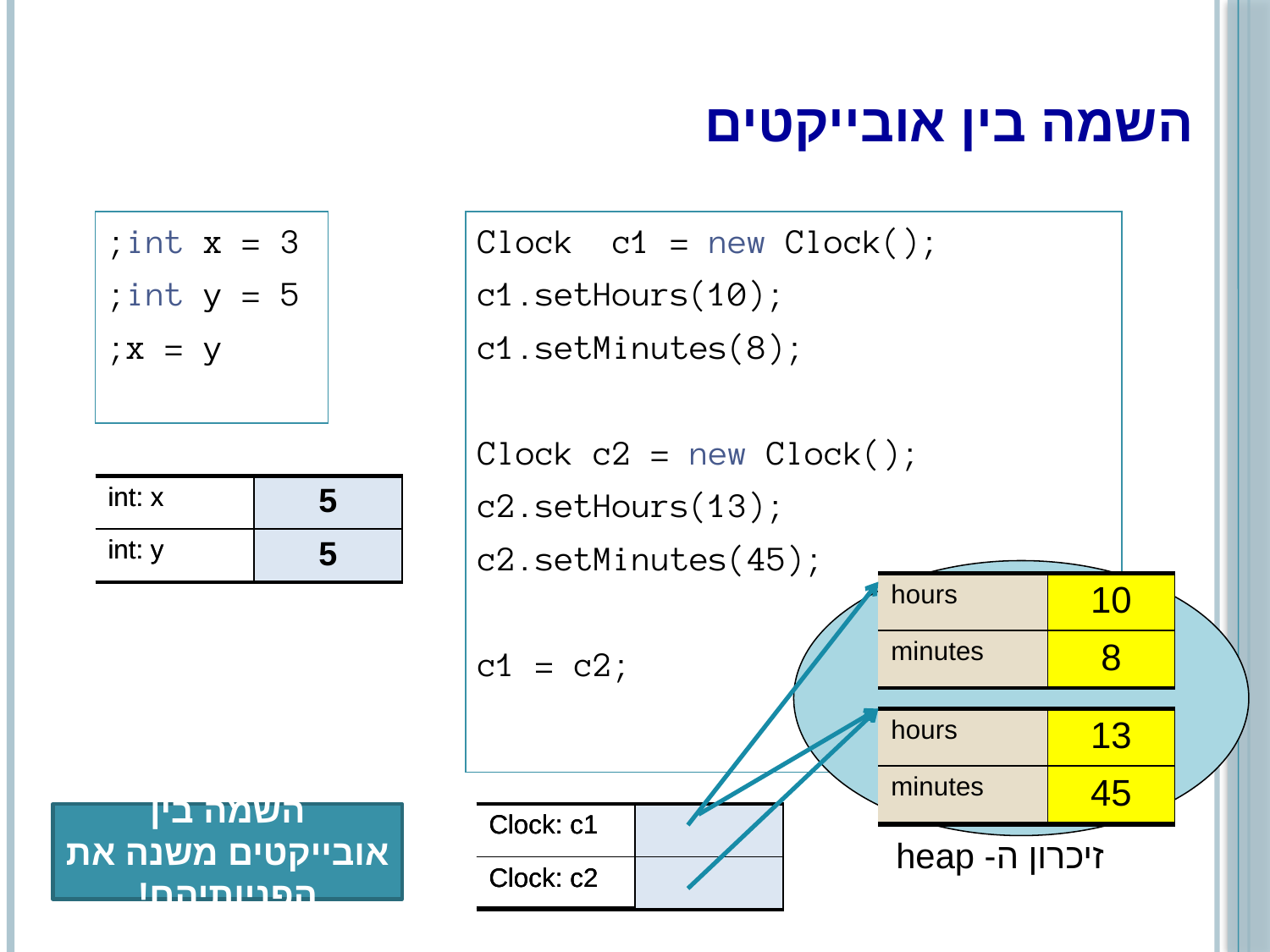

# השמה בין אובייקטים
int x = 3;
int y = 5;
x = y;
Clock  c1 = new Clock();
c1.setHours(10);
c1.setMinutes(8);

Clock c2 = new Clock();
c2.setHours(13);
c2.setMinutes(45);

c1 = c2;
| int: x | 3 |
| --- | --- |
| int: y | 5 |
| int: x | 5 |
| --- | --- |
| int: y | 5 |

| hours | 0 |
| --- | --- |
| minutes | 0 |
| hours | 10 |
| --- | --- |
| minutes | 0 |
| hours | 10 |
| --- | --- |
| minutes | 8 |
| hours | 13 |
| --- | --- |
| minutes | 0 |
| hours | 13 |
| --- | --- |
| minutes | 45 |
| hours | 0 |
| --- | --- |
| minutes | 0 |
השמה בין אובייקטים משנה את הפניותיהם!
| Clock: c1 | NULL |
| --- | --- |
| Clock: c2 | NULL |
| Clock: c1 |  |
| --- | --- |
| Clock: c2 | NULL |
| Clock: c1 |  |
| --- | --- |
| Clock: c2 |  |
זיכרון ה- heap